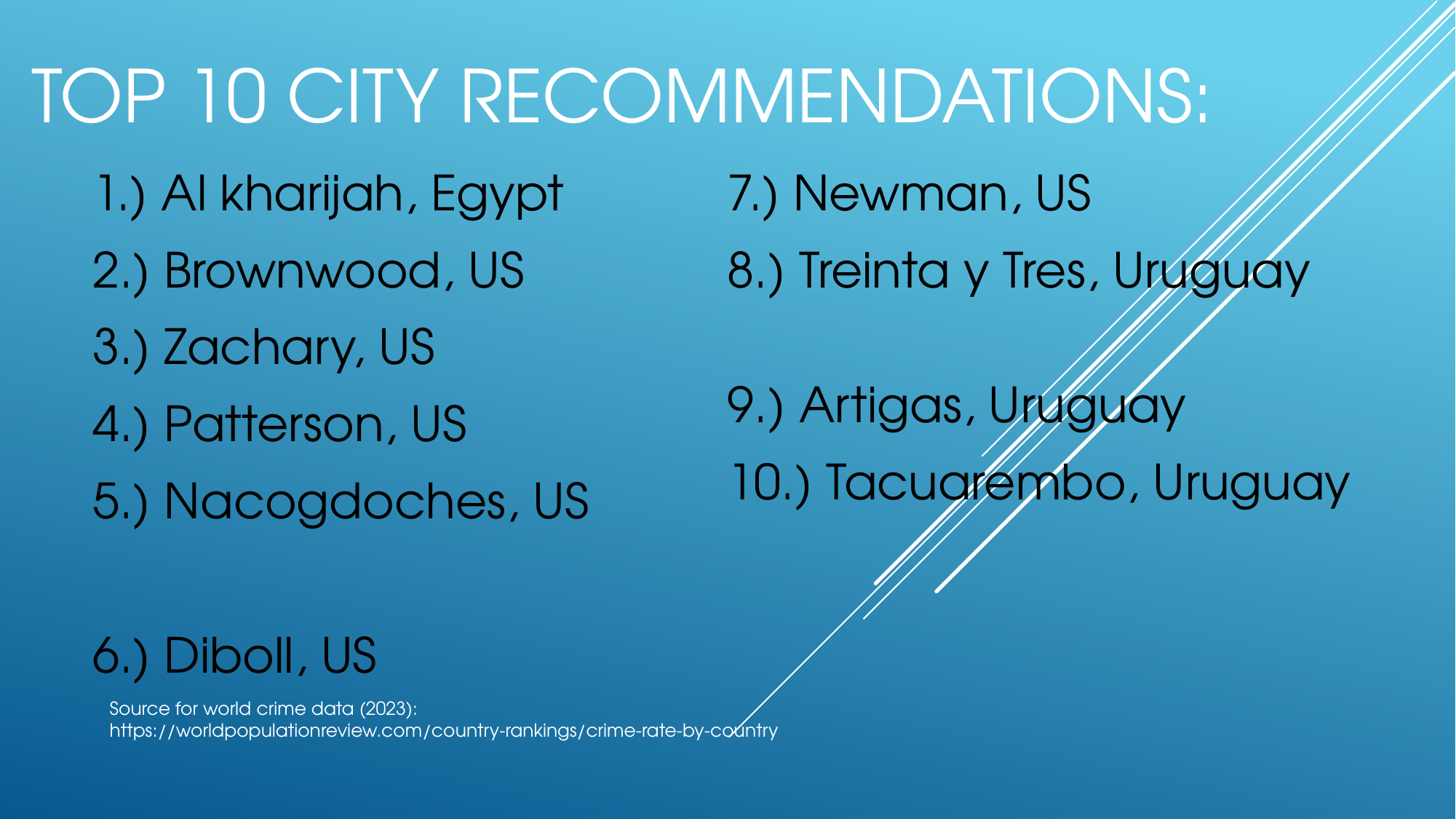

# Top 10 city Recommendations:
1.) Al kharijah, Egypt
2.) Brownwood, US
3.) Zachary, US
4.) Patterson, US
5.) Nacogdoches, US

6.) Diboll, US
7.) Newman, US
8.) Treinta y Tres, Uruguay
9.) Artigas, Uruguay
10.) Tacuarembo, Uruguay

Source for world crime data (2023):
https://worldpopulationreview.com/country-rankings/crime-rate-by-country